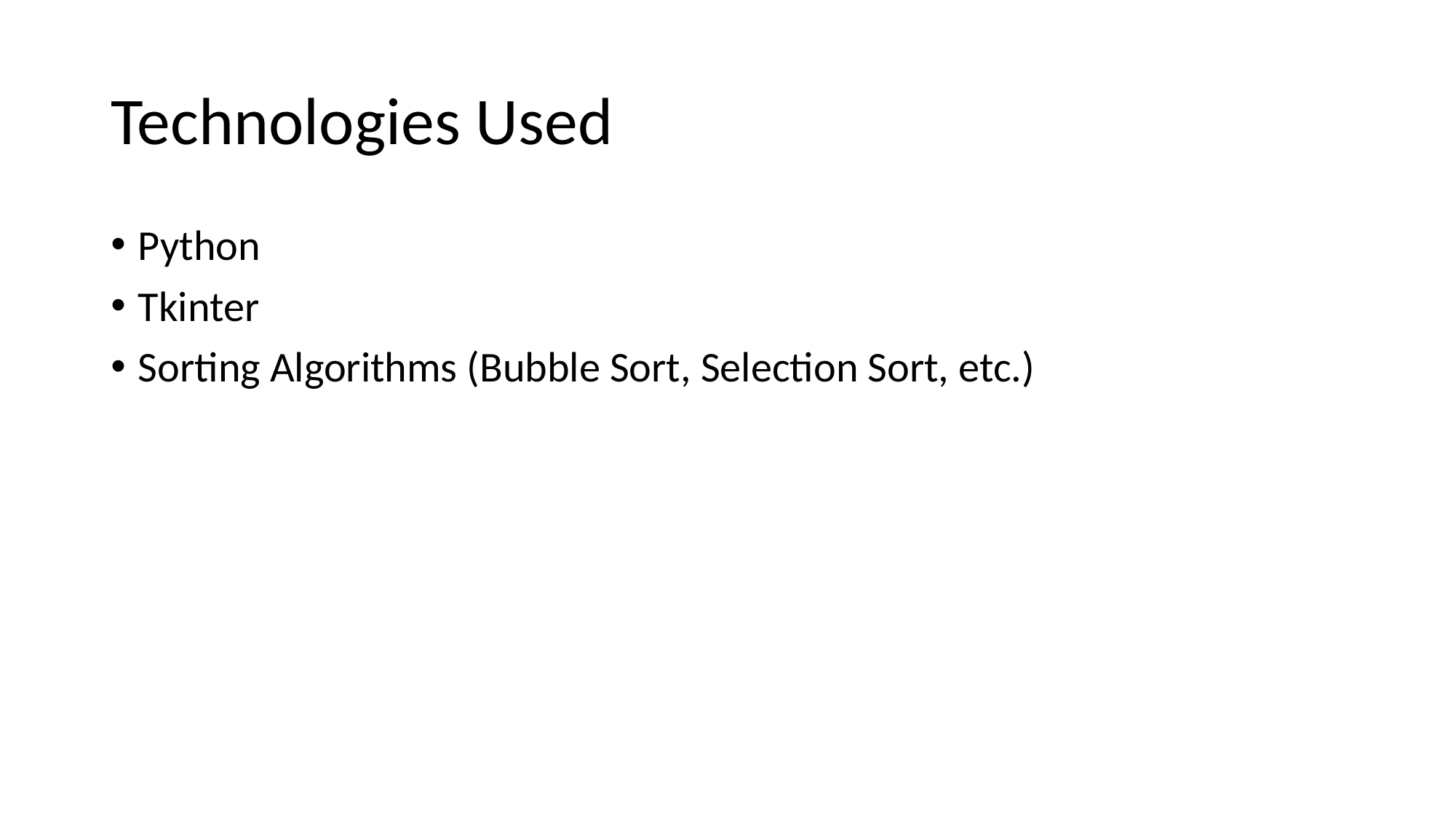

# Technologies Used
Python
Tkinter
Sorting Algorithms (Bubble Sort, Selection Sort, etc.)